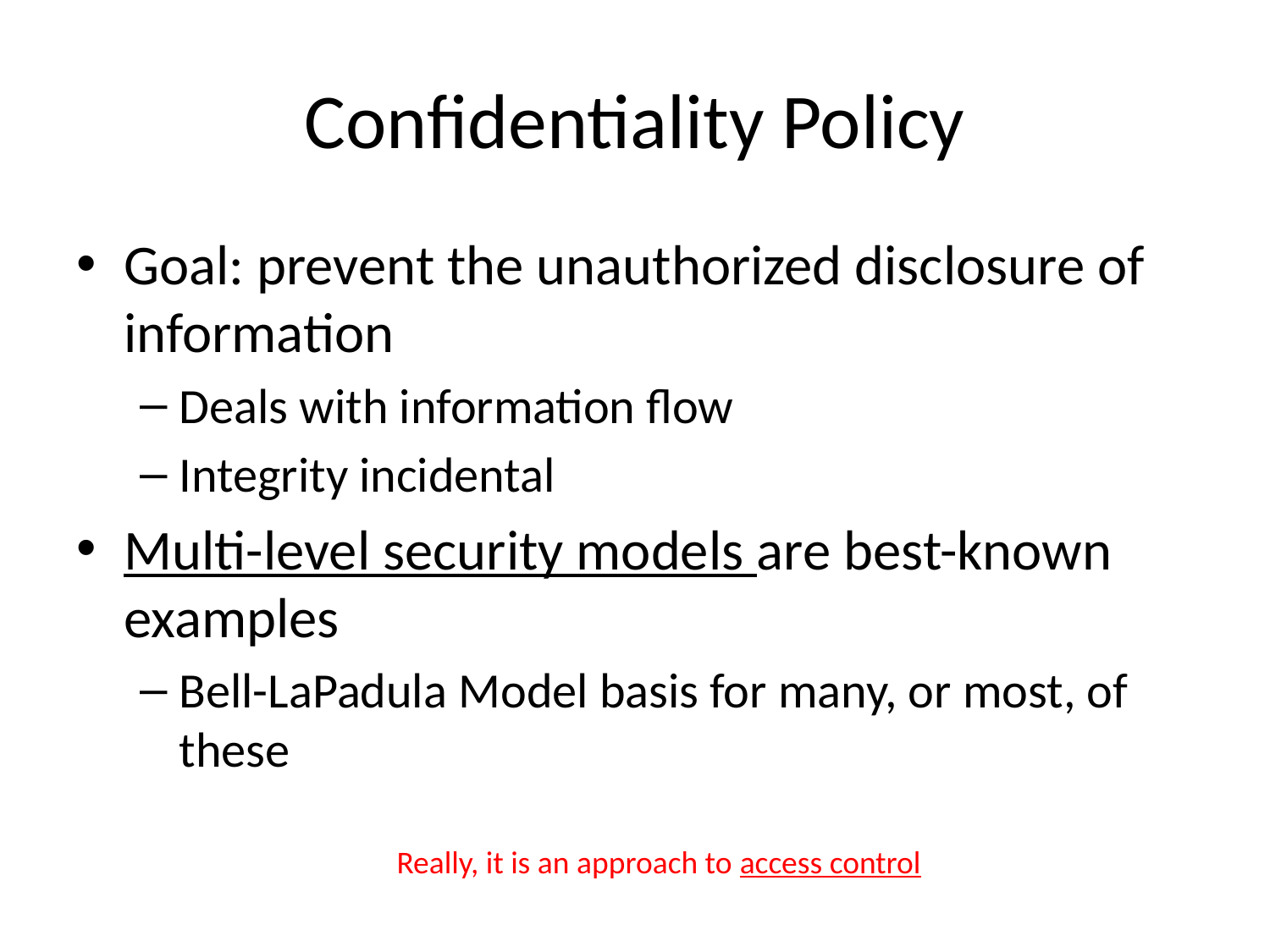

# Confidentiality Policy
Goal: prevent the unauthorized disclosure of information
Deals with information flow
Integrity incidental
Multi-level security models are best-known examples
Bell-LaPadula Model basis for many, or most, of these
Really, it is an approach to access control